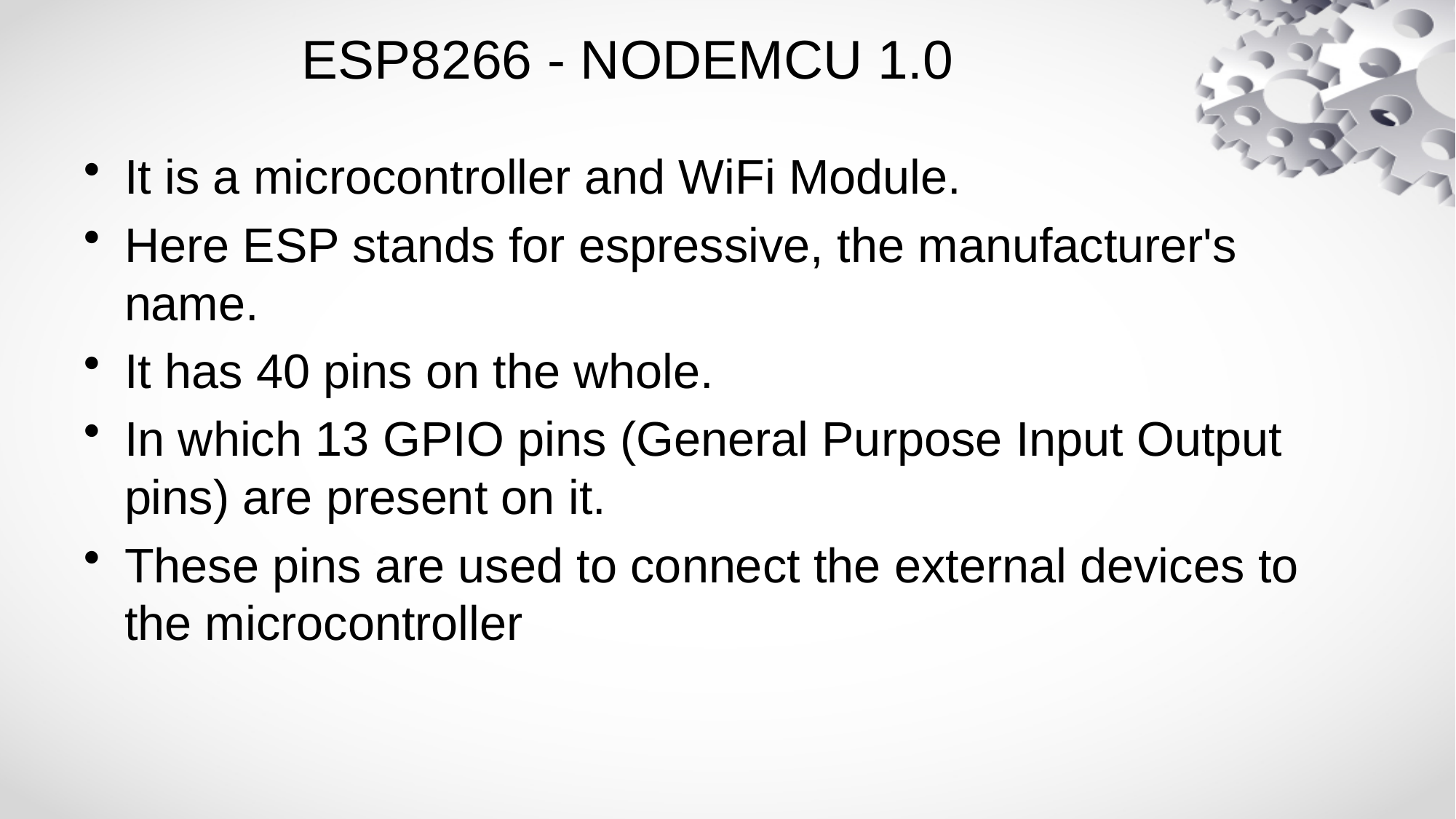

# ESP8266 - NODEMCU 1.0
It is a microcontroller and WiFi Module.
Here ESP stands for espressive, the manufacturer's name.
It has 40 pins on the whole.
In which 13 GPIO pins (General Purpose Input Output pins) are present on it.
These pins are used to connect the external devices to the microcontroller